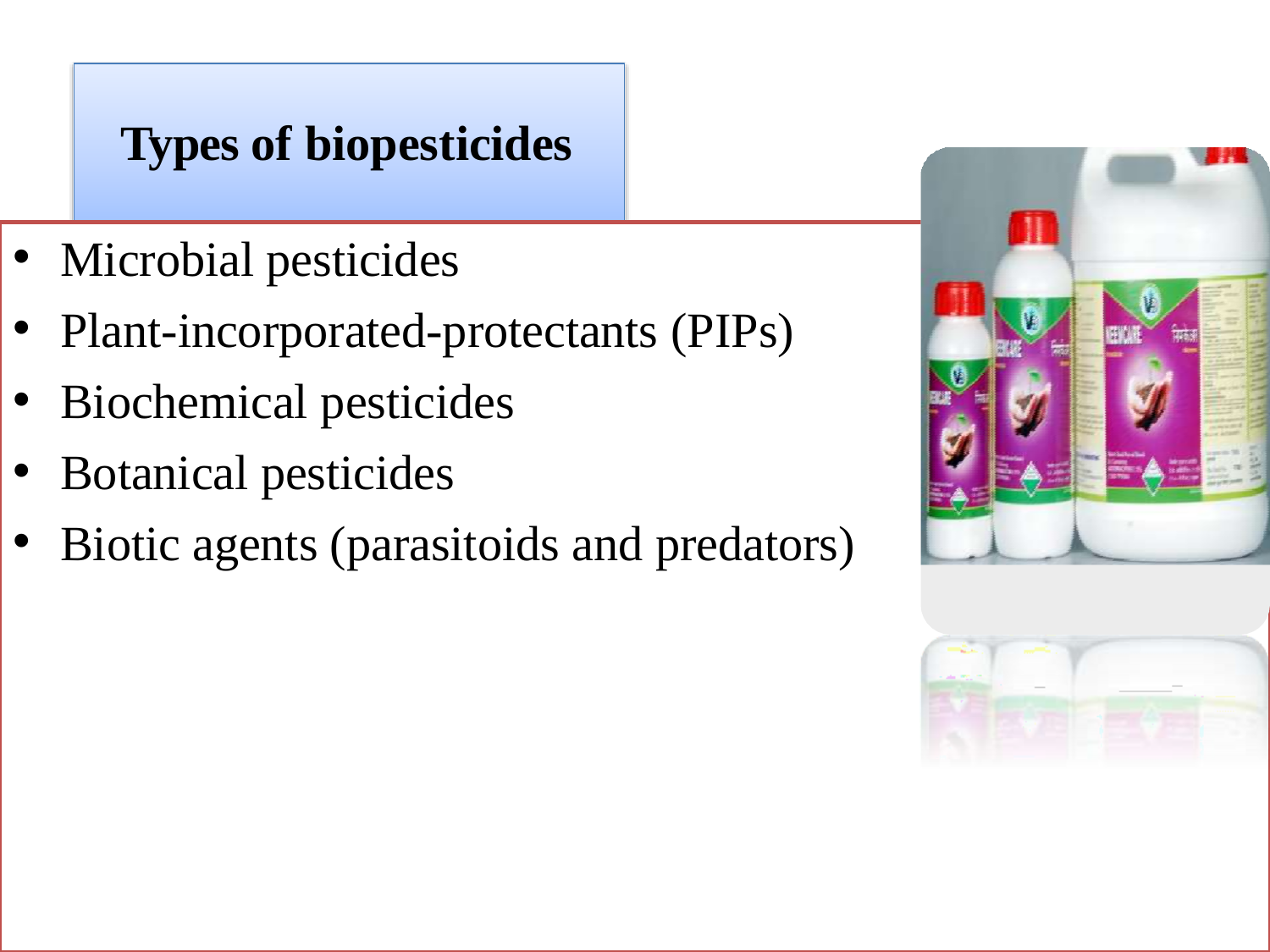

# Types of biopesticides

Microbial pesticides
Plant-incorporated-protectants (PIPs)
Biochemical pesticides
Botanical pesticides
Biotic agents (parasitoids and predators)